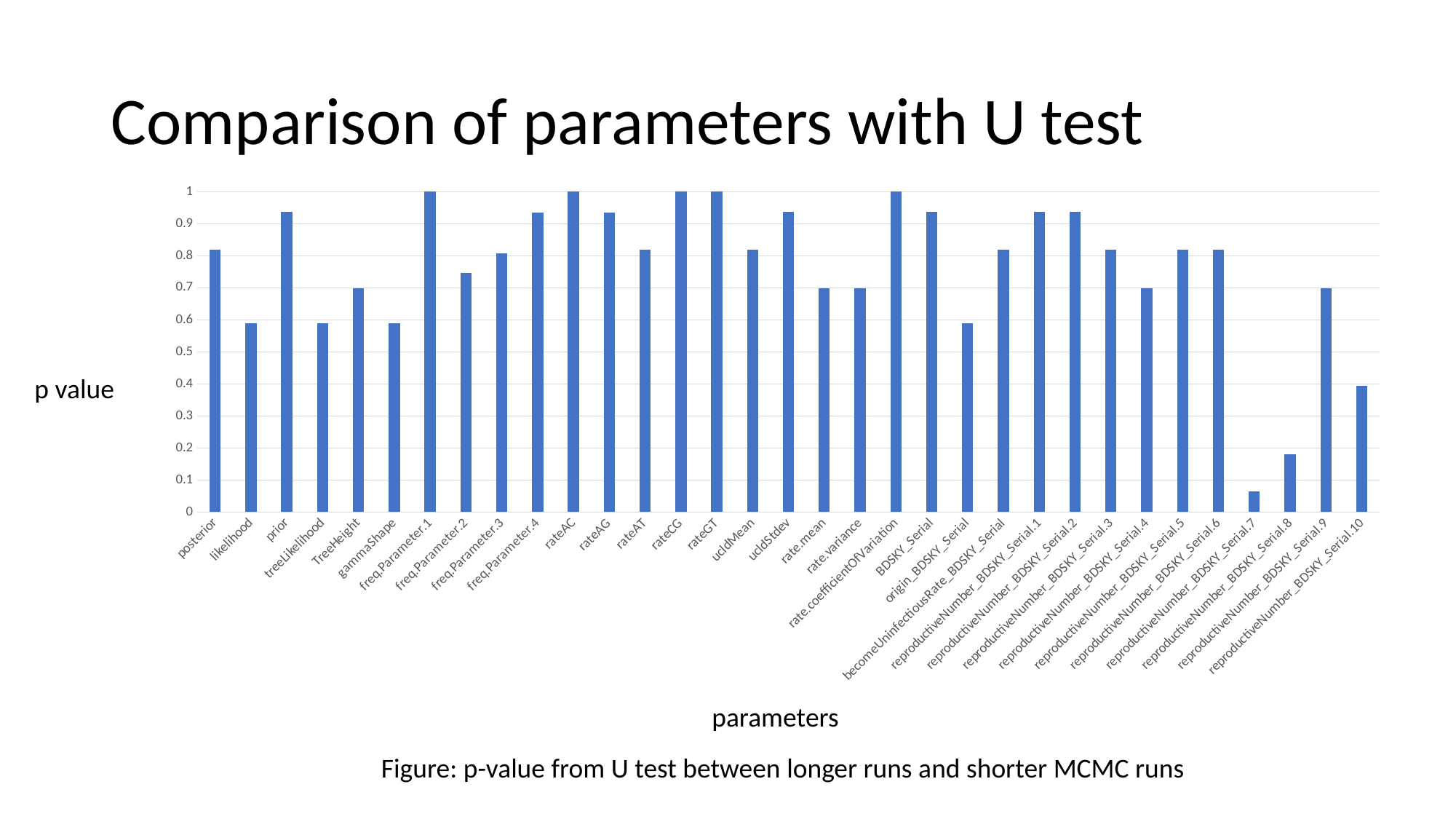

# Comparison of parameters with U test

### Chart

| Category | p value |
|---|---|
| posterior | 0.818181818181818 |
| likelihood | 0.588744588744589 |
| prior | 0.937229437229437 |
| treeLikelihood | 0.588744588744589 |
| TreeHeight | 0.699134199134199 |
| gammaShape | 0.588744588744589 |
| freq.Parameter.1 | 1.0 |
| freq.Parameter.2 | 0.746624811470886 |
| freq.Parameter.3 | 0.808197461322905 |
| freq.Parameter.4 | 0.935736280642756 |
| rateAC | 1.0 |
| rateAG | 0.935962472920943 |
| rateAT | 0.818181818181818 |
| rateCG | 1.0 |
| rateGT | 1.0 |
| ucldMean | 0.818181818181818 |
| ucldStdev | 0.937229437229437 |
| rate.mean | 0.699134199134199 |
| rate.variance | 0.699134199134199 |
| rate.coefficientOfVariation | 1.0 |
| BDSKY_Serial | 0.937229437229437 |
| origin_BDSKY_Serial | 0.588744588744589 |
| becomeUninfectiousRate_BDSKY_Serial | 0.818181818181818 |
| reproductiveNumber_BDSKY_Serial.1 | 0.937229437229437 |
| reproductiveNumber_BDSKY_Serial.2 | 0.937229437229437 |
| reproductiveNumber_BDSKY_Serial.3 | 0.818181818181818 |
| reproductiveNumber_BDSKY_Serial.4 | 0.699134199134199 |
| reproductiveNumber_BDSKY_Serial.5 | 0.818181818181818 |
| reproductiveNumber_BDSKY_Serial.6 | 0.818181818181818 |
| reproductiveNumber_BDSKY_Serial.7 | 0.0649350649350649 |
| reproductiveNumber_BDSKY_Serial.8 | 0.17965367965368 |
| reproductiveNumber_BDSKY_Serial.9 | 0.699134199134199 |
| reproductiveNumber_BDSKY_Serial.10 | 0.393939393939394 |
p value
parameters
Figure: p-value from U test between longer runs and shorter MCMC runs